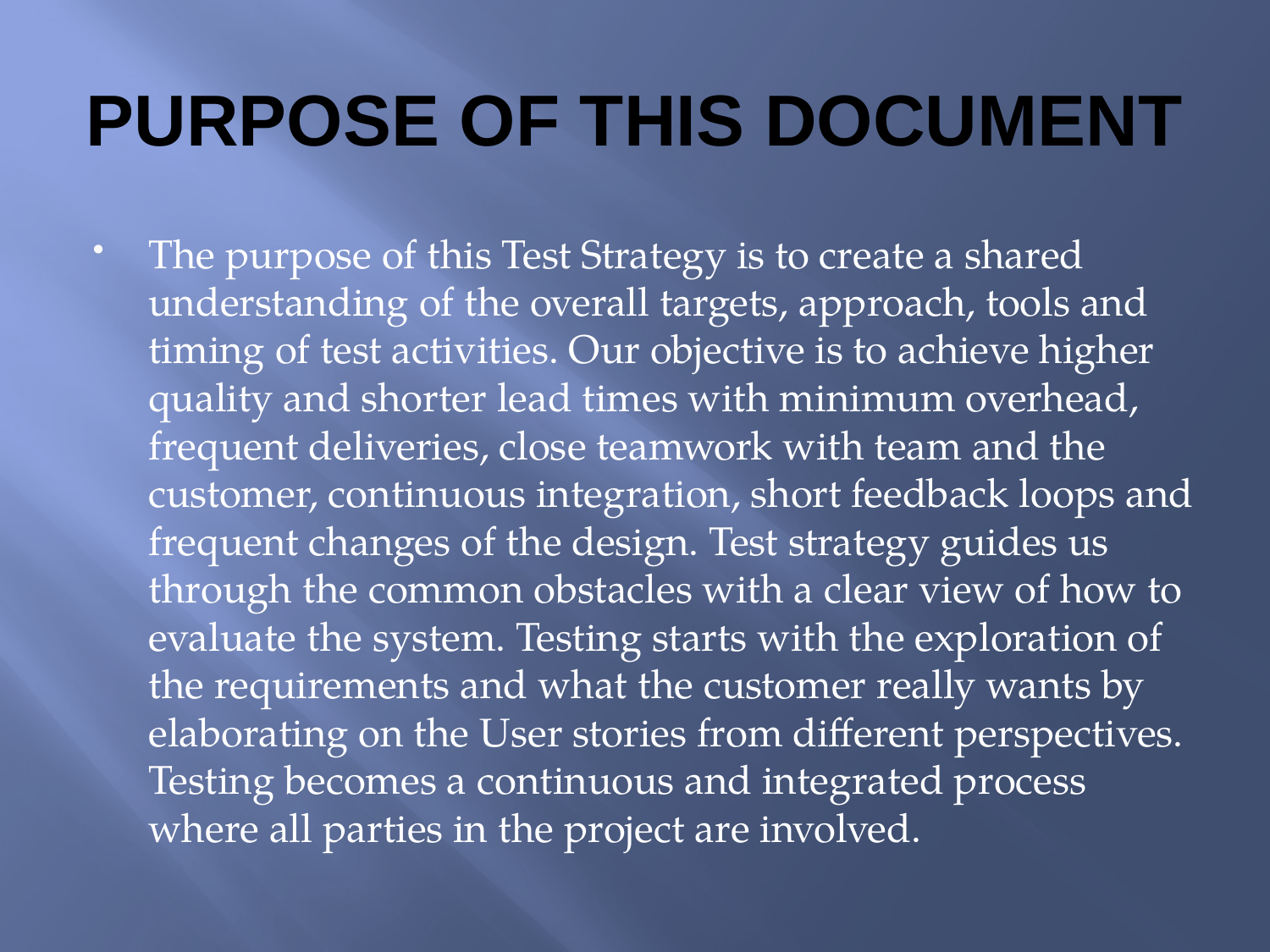

# PURPOSE OF THIS DOCUMENT
The purpose of this Test Strategy is to create a shared understanding of the overall targets, approach, tools and timing of test activities. Our objective is to achieve higher quality and shorter lead times with minimum overhead, frequent deliveries, close teamwork with team and the customer, continuous integration, short feedback loops and frequent changes of the design. Test strategy guides us through the common obstacles with a clear view of how to evaluate the system. Testing starts with the exploration of the requirements and what the customer really wants by elaborating on the User stories from different perspectives. Testing becomes a continuous and integrated process where all parties in the project are involved.